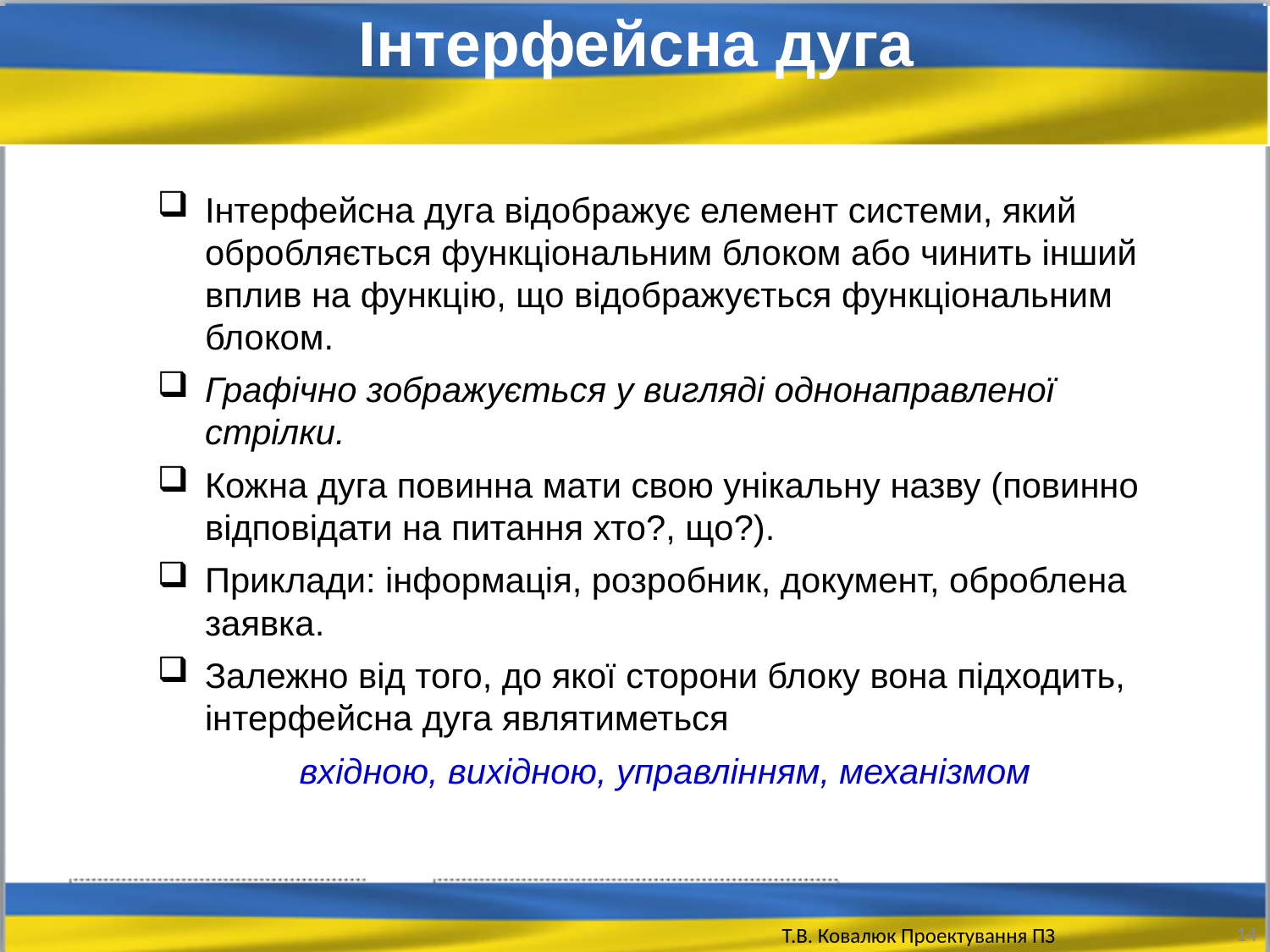

Інтерфейсна дуга
Інтерфейсна дуга відображує елемент системи, який обробляється функціональним блоком або чинить інший вплив на функцію, що відображується функціональним блоком.
Графічно зображується у вигляді однонаправленої стрілки.
Кожна дуга повинна мати свою унікальну назву (повинно відповідати на питання хто?, що?).
Приклади: інформація, розробник, документ, оброблена заявка.
Залежно від того, до якої сторони блоку вона підходить, інтерфейсна дуга являтиметься
вхідною, вихідною, управлінням, механізмом
14